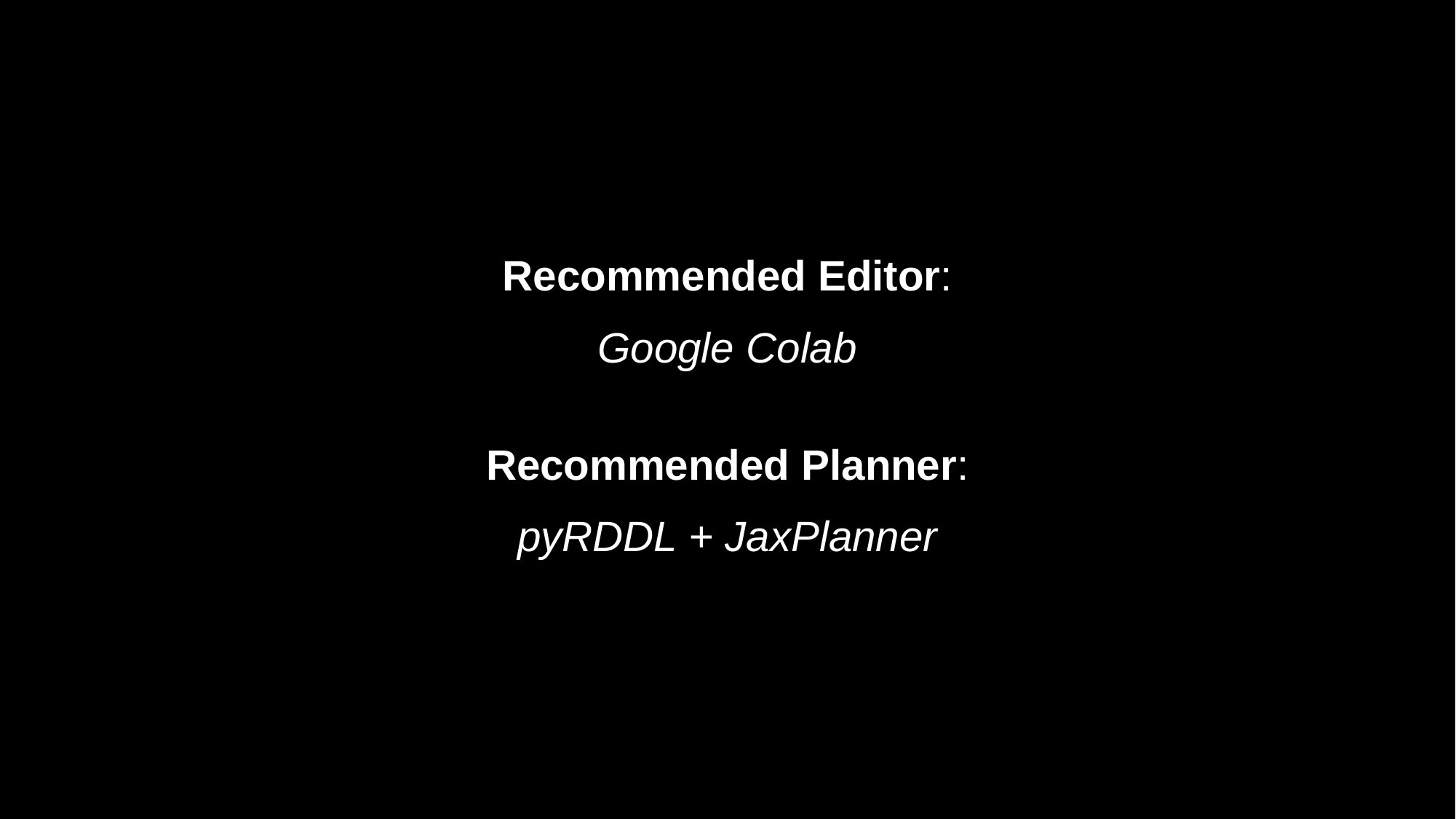

Recommended Editor:
Google Colab
Recommended Planner:
pyRDDL + JaxPlanner